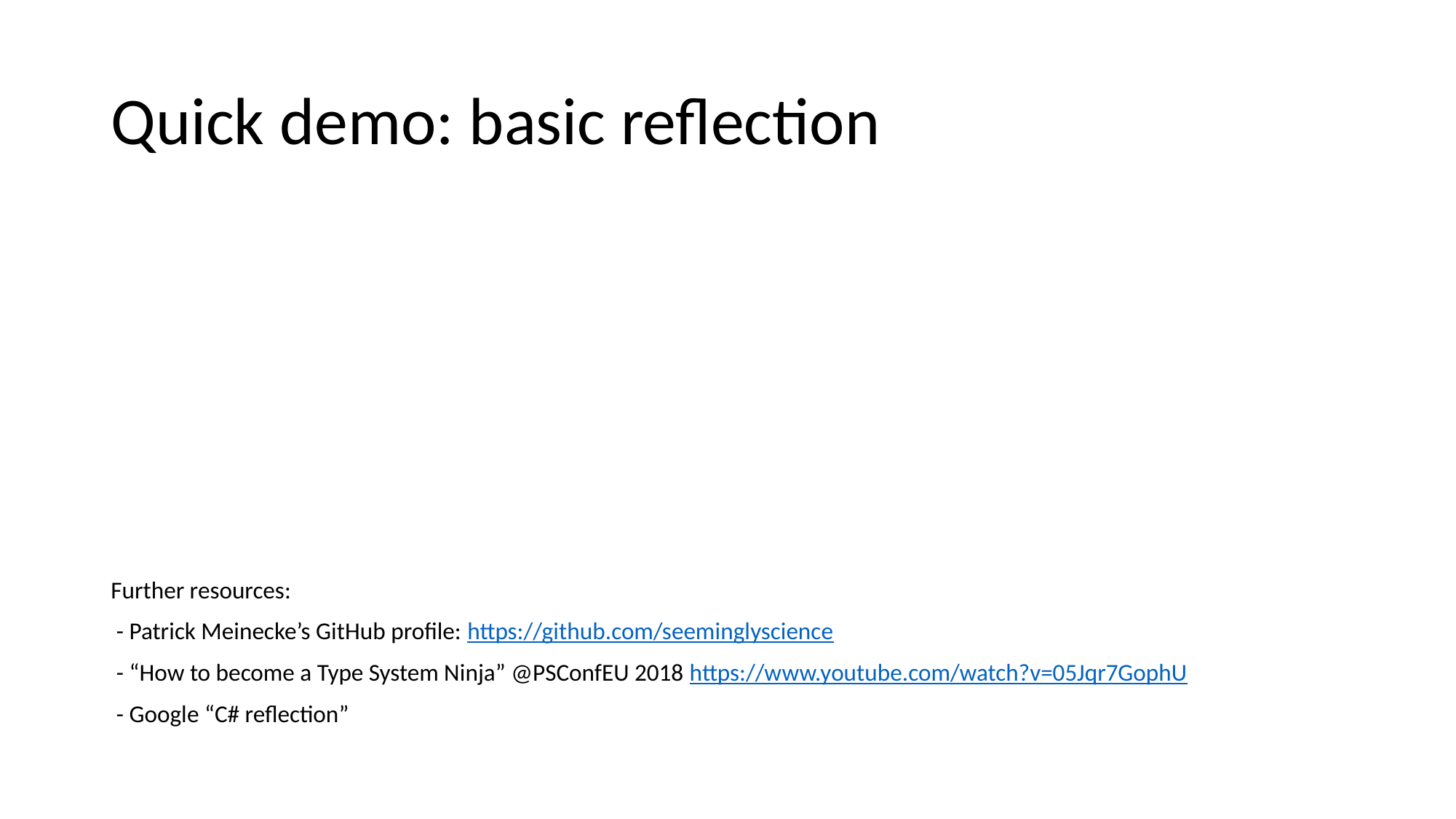

# Quick demo: basic reflection

Further resources:
 - Patrick Meinecke’s GitHub profile: https://github.com/seeminglyscience
 - “How to become a Type System Ninja” @PSConfEU 2018 https://www.youtube.com/watch?v=05Jqr7GophU
 - Google “C# reflection”